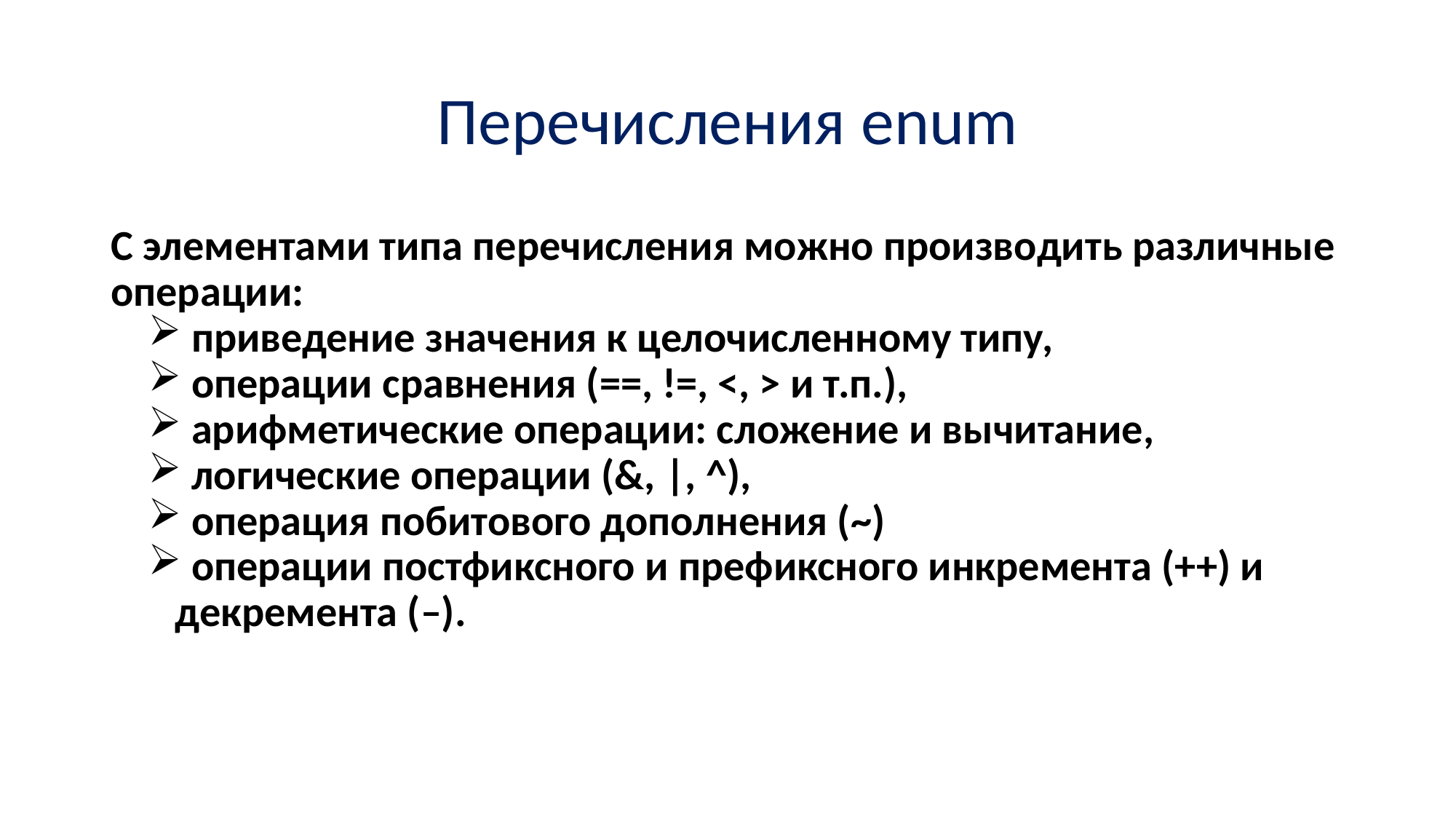

# Перечисления enum
С элементами типа перечисления можно производить различные операции:
 приведение значения к целочисленному типу,
 операции сравнения (==, !=, <, > и т.п.),
 арифметические операции: сложение и вычитание,
 логические операции (&, |, ^),
 операция побитового дополнения (~)
 операции постфиксного и префиксного инкремента (++) и декремента (–).